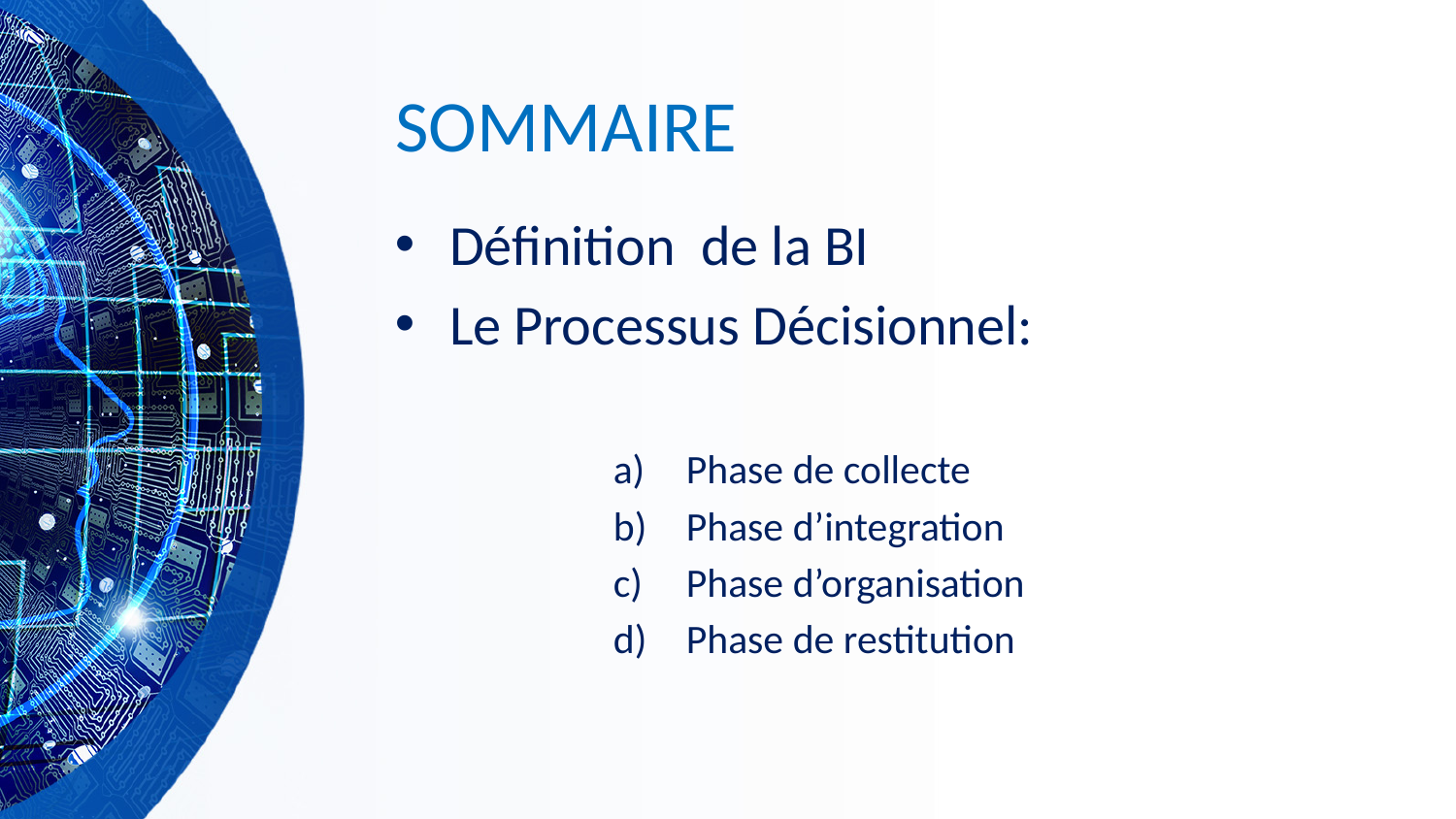

# SOMMAIRE
Définition  de la BI
Le Processus Décisionnel:

Phase de collecte
Phase d’integration
Phase d’organisation
Phase de restitution